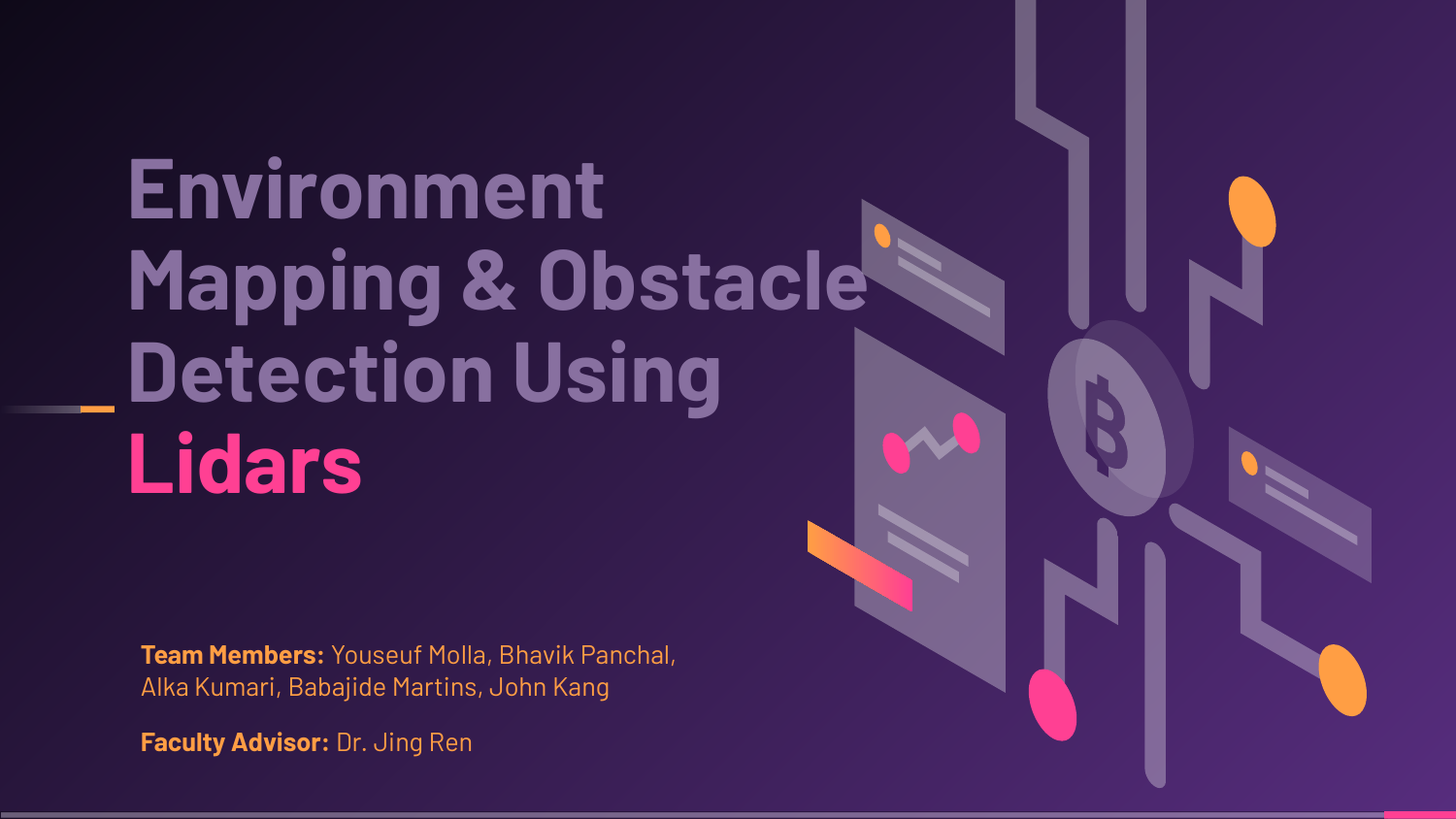

# Environment Mapping & Obstacle Detection Using Lidars

Team Members: Youseuf Molla, Bhavik Panchal, Alka Kumari, Babajide Martins, John Kang
Faculty Advisor: Dr. Jing Ren